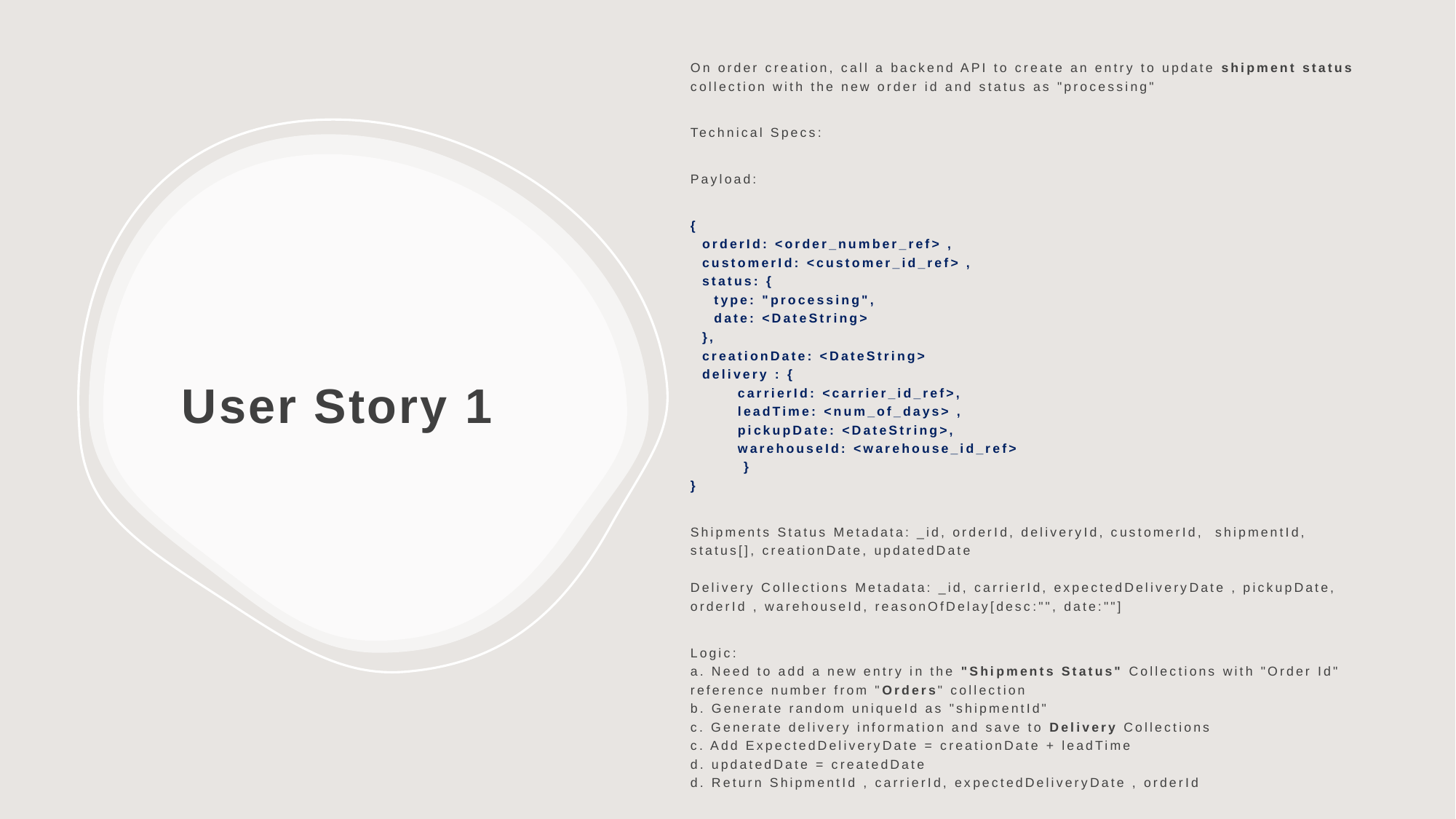

On order creation, call a backend API to create an entry to update shipment status collection with the new order id and status as "processing"

Technical Specs:

Payload:

{
  orderId: <order_number_ref> ,
  customerId: <customer_id_ref> ,
  status: {
    type: "processing",
    date: <DateString>
  },
  creationDate: <DateString>
  delivery : {
        carrierId: <carrier_id_ref>,
        leadTime: <num_of_days> ,
        pickupDate: <DateString>,
        warehouseId: <warehouse_id_ref>
         }
}

Shipments Status Metadata: _id, orderId, deliveryId, customerId,  shipmentId, status[], creationDate, updatedDate

Delivery Collections Metadata: _id, carrierId, expectedDeliveryDate , pickupDate, orderId , warehouseId, reasonOfDelay[desc:"", date:""]

Logic:
a. Need to add a new entry in the "Shipments Status" Collections with "Order Id" reference number from "Orders" collection
b. Generate random uniqueId as "shipmentId"
c. Generate delivery information and save to Delivery Collections
c. Add ExpectedDeliveryDate = creationDate + leadTime
d. updatedDate = createdDate
d. Return ShipmentId , carrierId, expectedDeliveryDate , orderId

# User Story 1